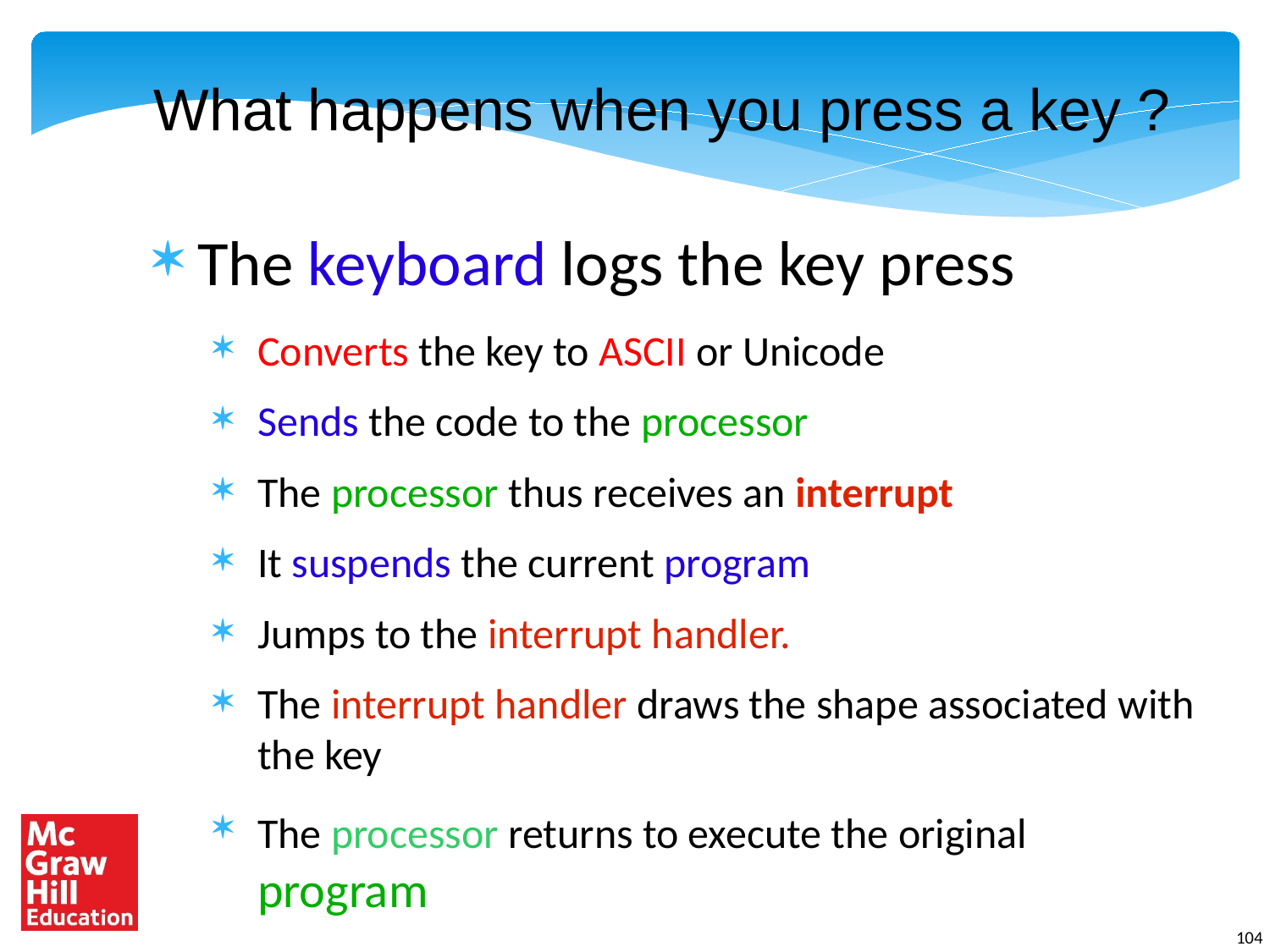

What happens when you press a key ?
The keyboard logs the key press
Converts the key to ASCII or Unicode
Sends the code to the processor
The processor thus receives an interrupt
It suspends the current program
Jumps to the interrupt handler.
The interrupt handler draws the shape associated with the key
The processor returns to execute the original program